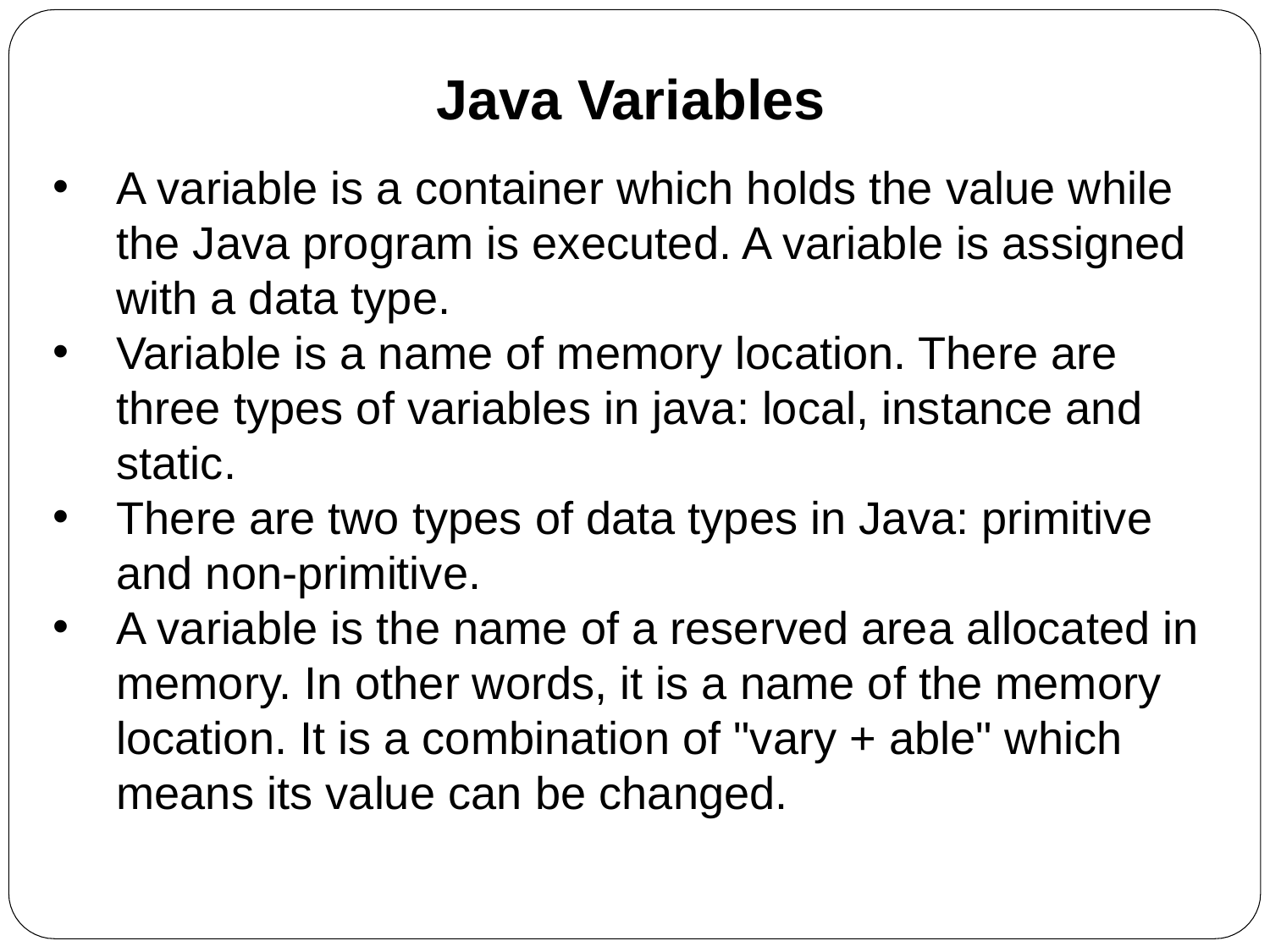

# Java Variables
A variable is a container which holds the value while the Java program is executed. A variable is assigned with a data type.
Variable is a name of memory location. There are three types of variables in java: local, instance and static.
There are two types of data types in Java: primitive and non-primitive.
A variable is the name of a reserved area allocated in memory. In other words, it is a name of the memory location. It is a combination of "vary + able" which means its value can be changed.